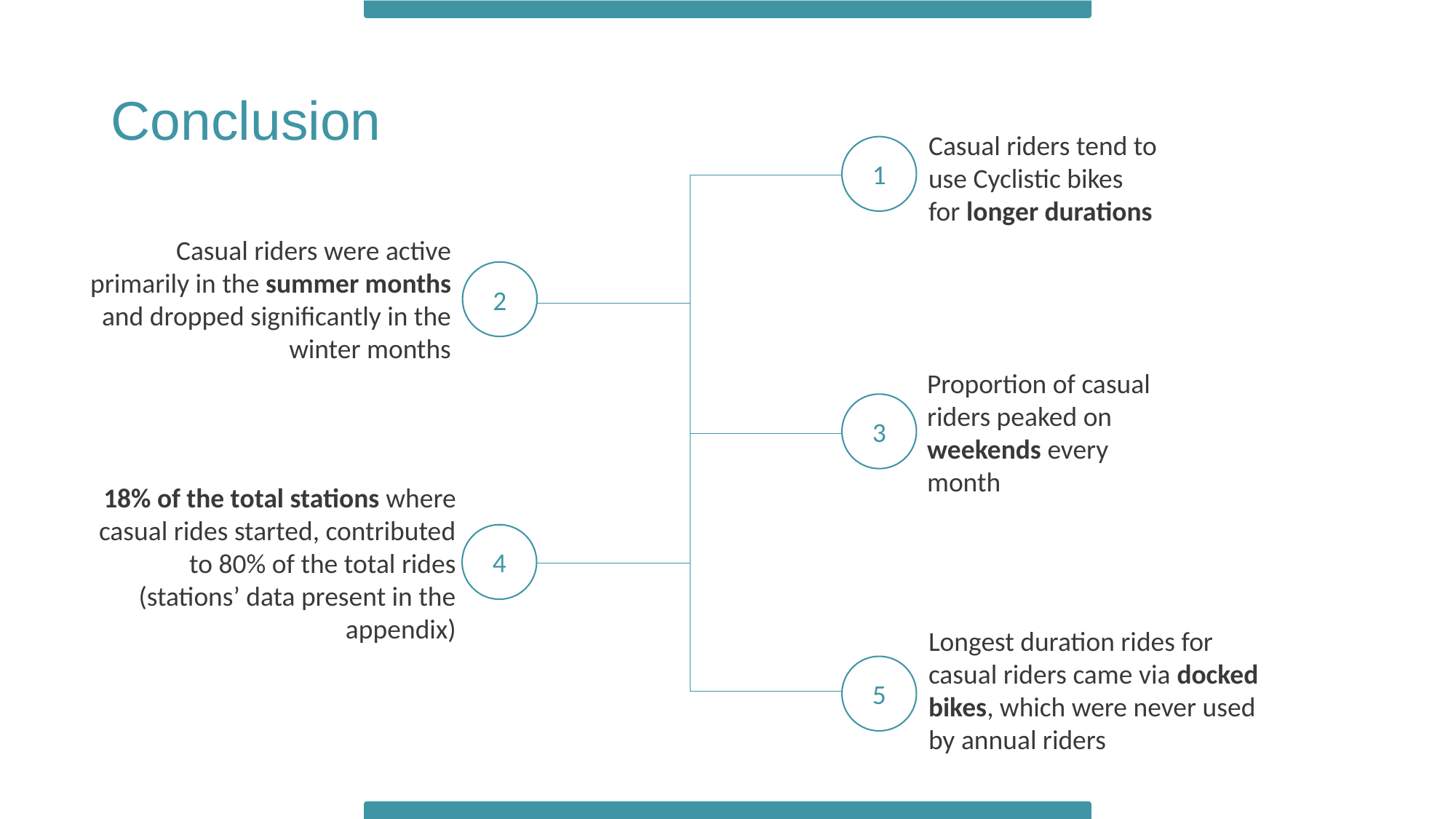

# Conclusion
Casual riders tend to use Cyclistic bikes for longer durations
1
Casual riders were active primarily in the summer months and dropped significantly in the winter months
2
Proportion of casual riders peaked on weekends every month
3
18% of the total stations where casual rides started, contributed to 80% of the total rides (stations’ data present in the appendix)
4
Longest duration rides for casual riders came via docked bikes, which were never used by annual riders
5